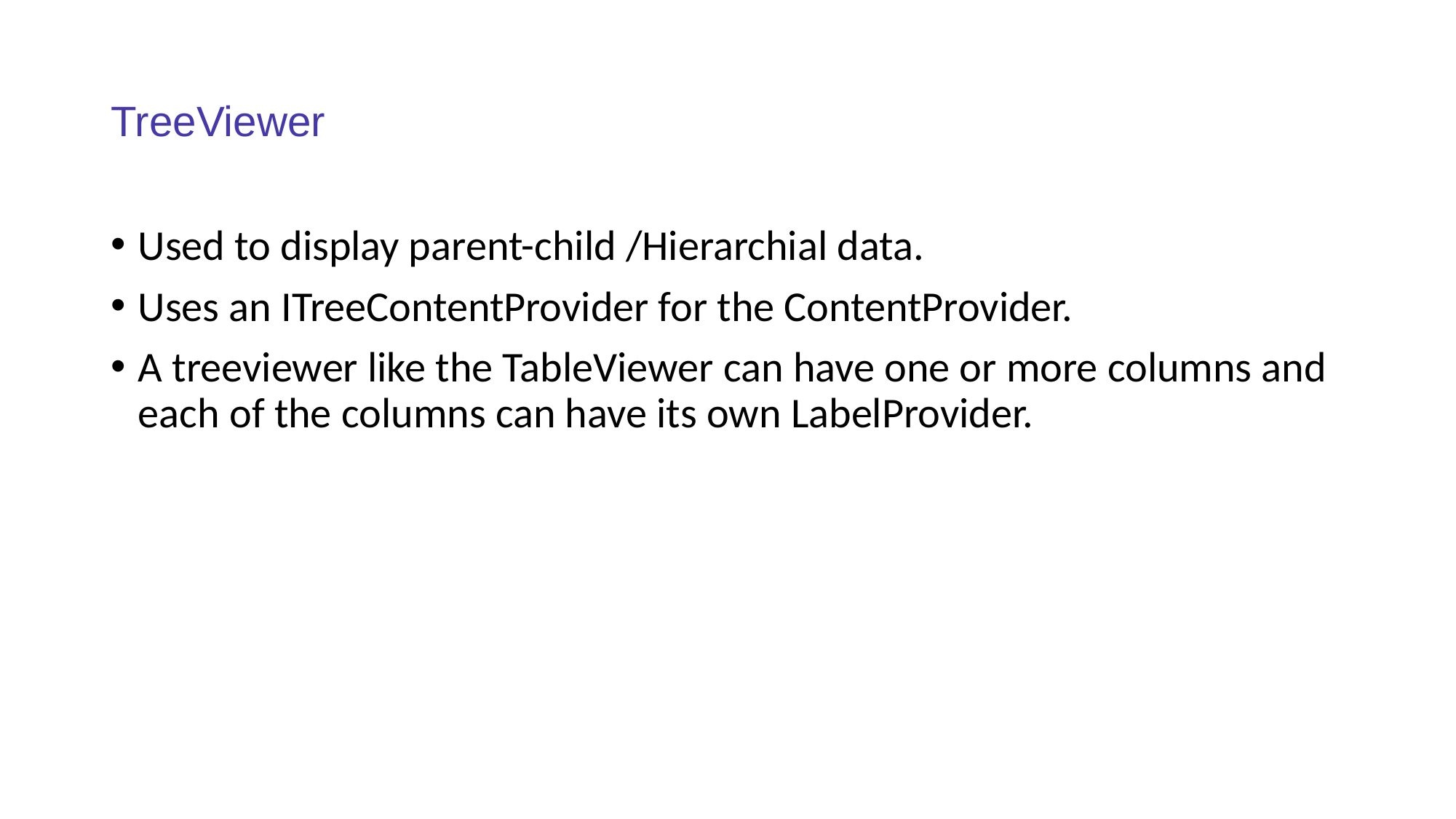

# TreeViewer
Used to display parent-child /Hierarchial data.
Uses an ITreeContentProvider for the ContentProvider.
A treeviewer like the TableViewer can have one or more columns and each of the columns can have its own LabelProvider.